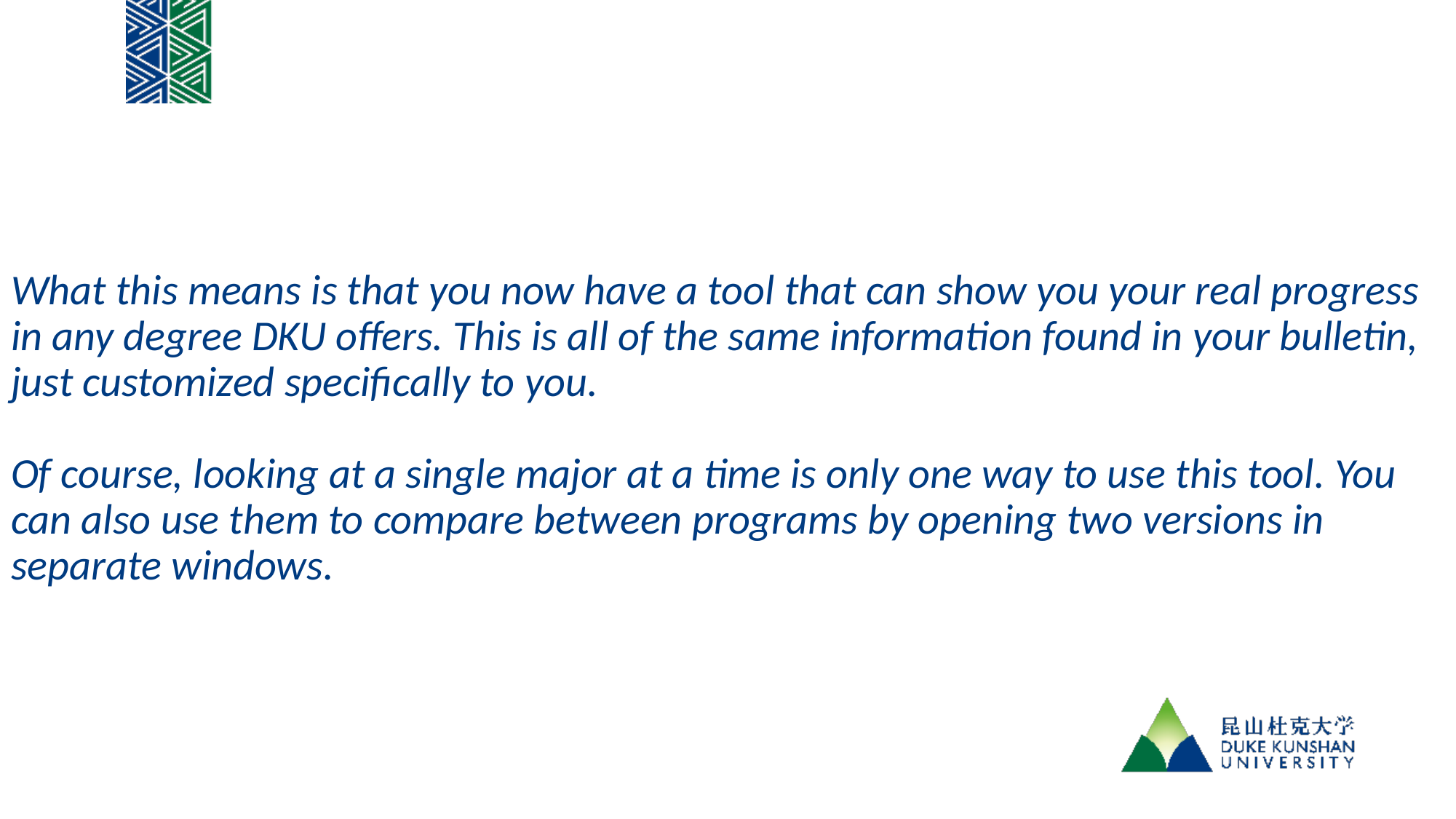

# What this means is that you now have a tool that can show you your real progress in any degree DKU offers. This is all of the same information found in your bulletin, just customized specifically to you. Of course, looking at a single major at a time is only one way to use this tool. You can also use them to compare between programs by opening two versions in separate windows.